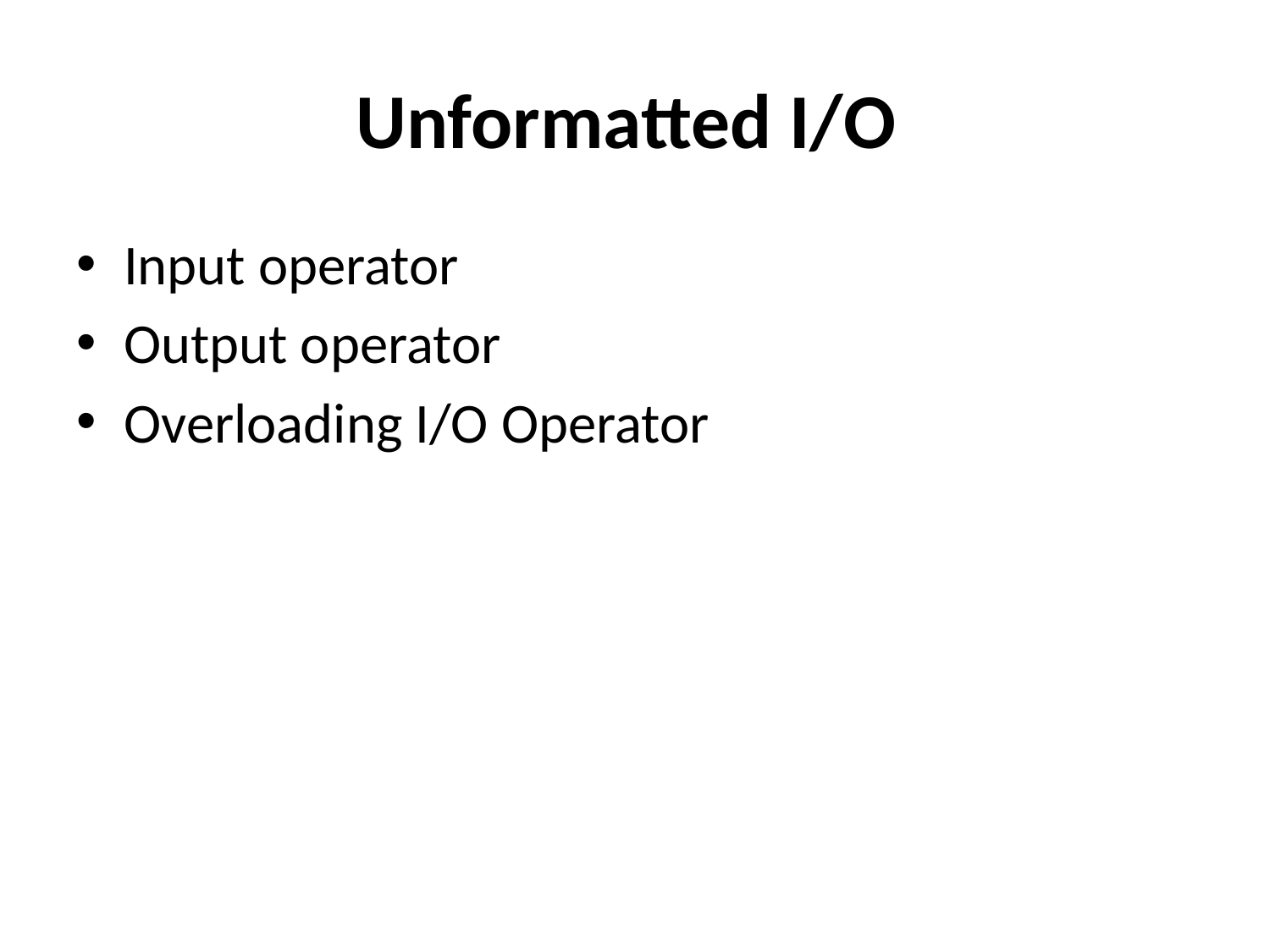

# Unformatted I/O
Input operator
Output operator
Overloading I/O Operator